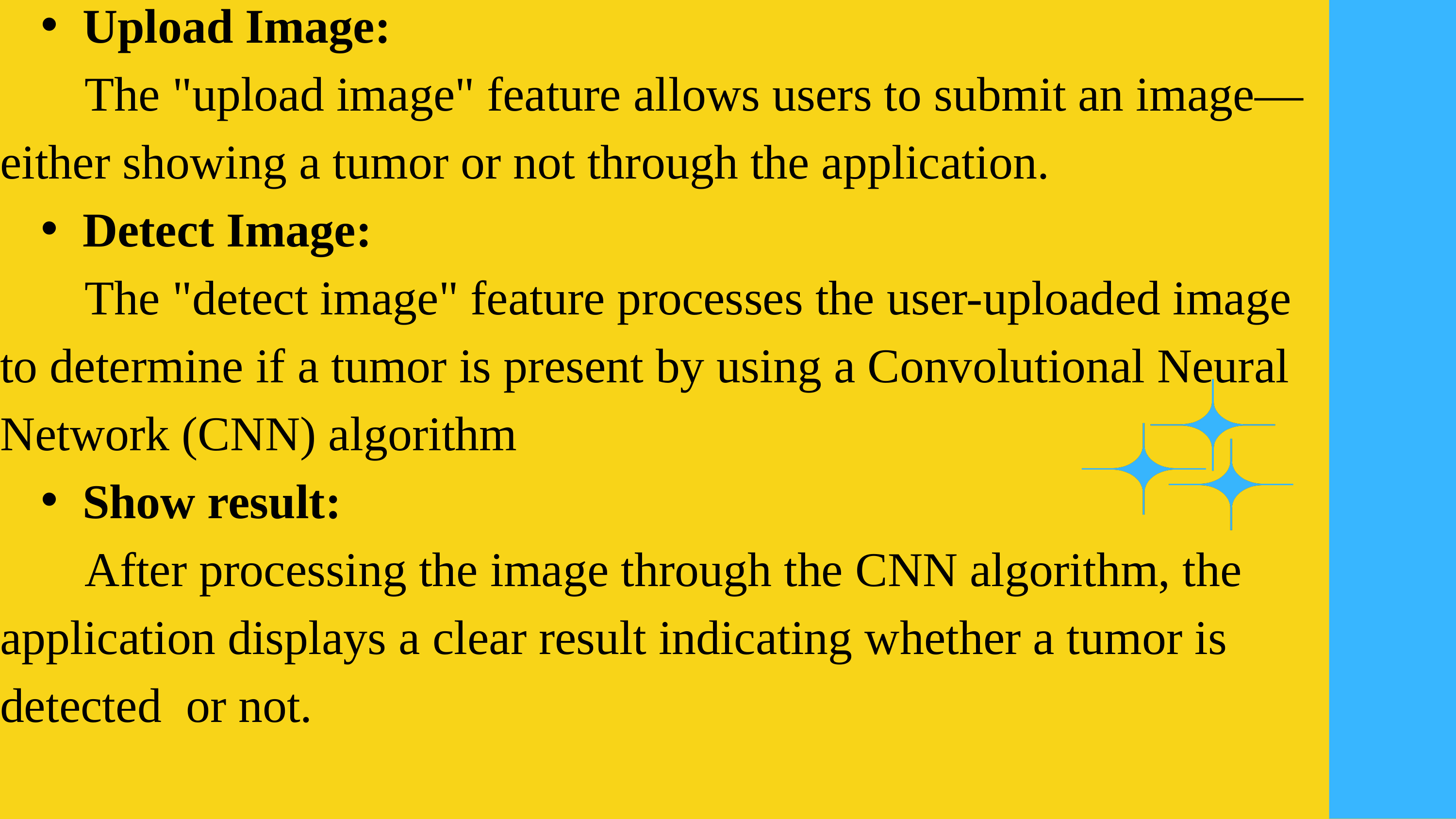

Upload Image:
       The "upload image" feature allows users to submit an image—either showing a tumor or not through the application.
Detect Image:
       The "detect image" feature processes the user-uploaded image to determine if a tumor is present by using a Convolutional Neural Network (CNN) algorithm
Show result:
       After processing the image through the CNN algorithm, the application displays a clear result indicating whether a tumor is   detected  or not.